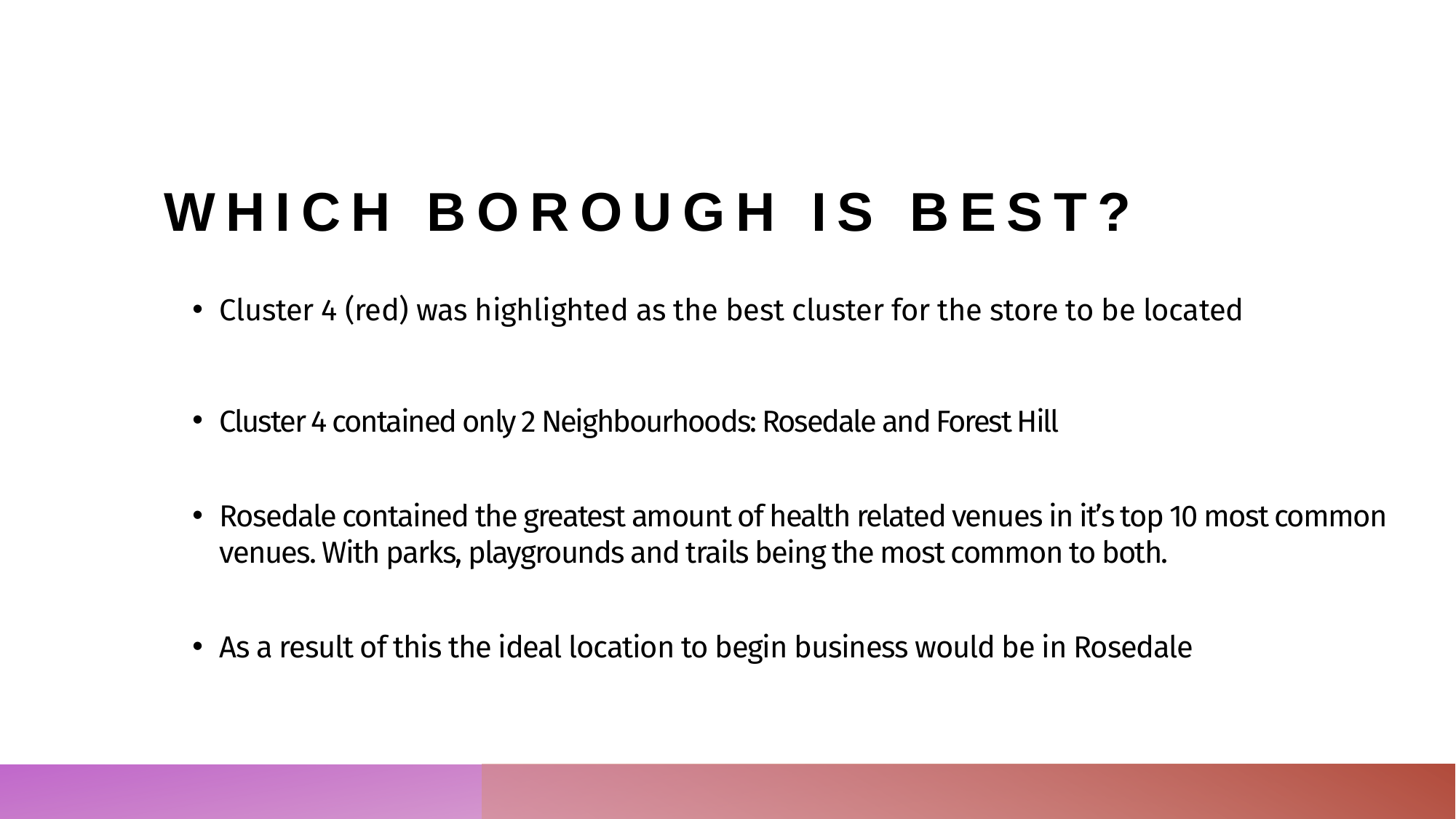

# Which Borough is best?

Cluster 4 (red) was highlighted as the best cluster for the store to be located

Cluster 4 contained only 2 Neighbourhoods: Rosedale and Forest Hill

Rosedale contained the greatest amount of health related venues in it’s top 10 most common venues. With parks, playgrounds and trails being the most common to both.

As a result of this the ideal location to begin business would be in Rosedale